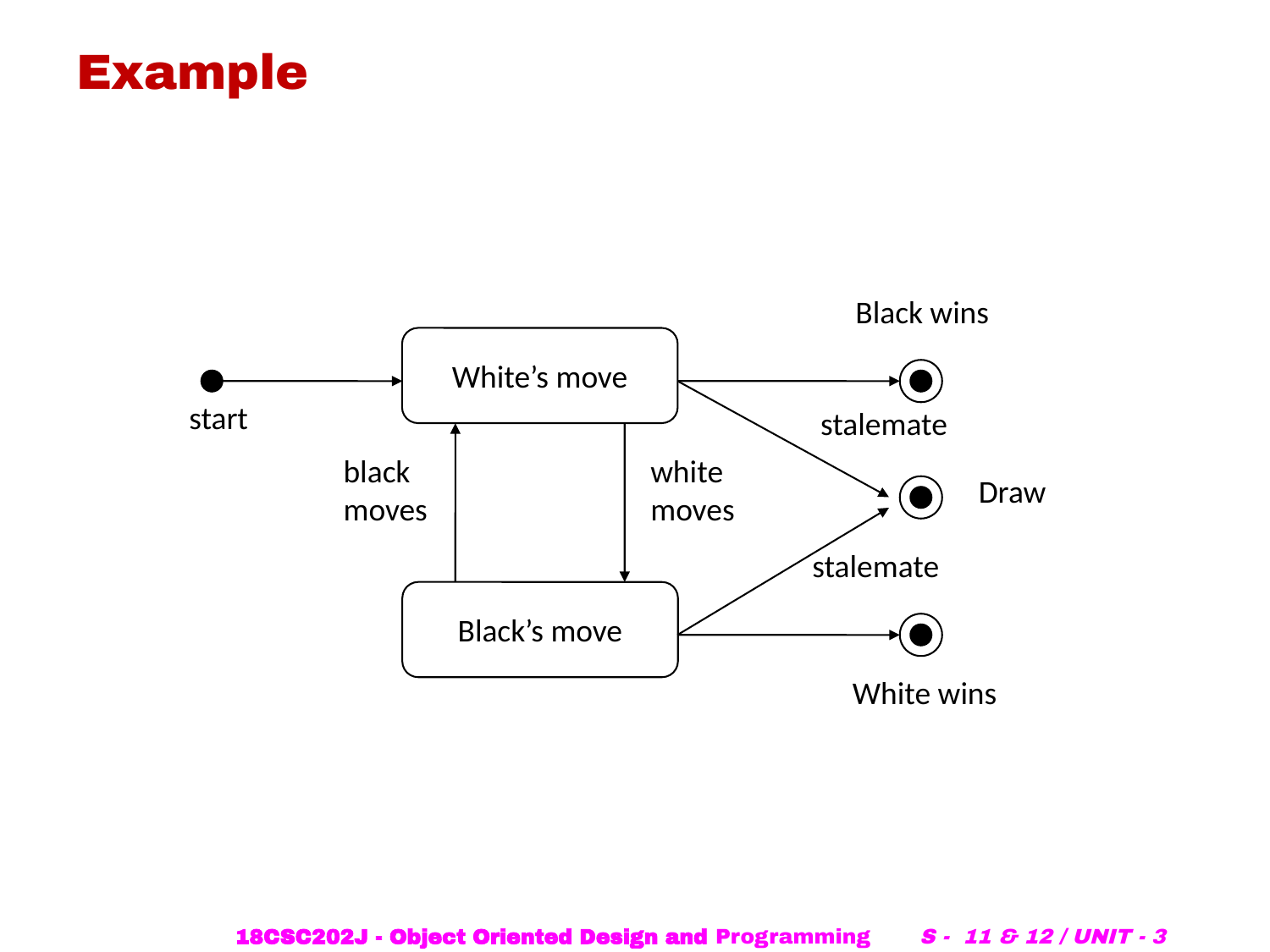

# Example
Black wins
White’s move

start
stalemate

black
moves
white
moves
Draw

stalemate
Black’s move

White wins
18CSC202J - Object Oriented Design and Programming       S -  11 & 12 / UNIT - 3